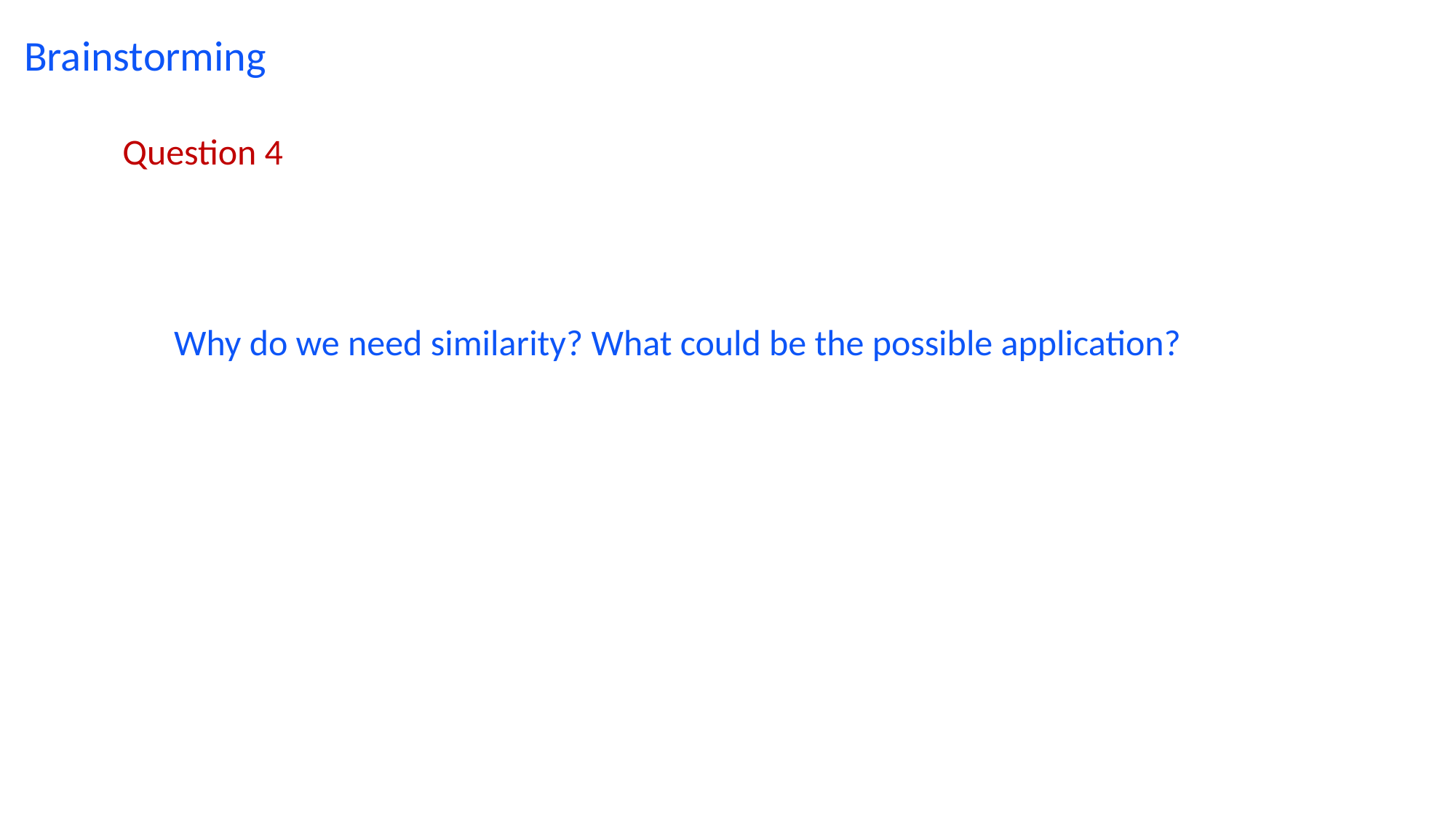

# Brainstorming
Question 4
Why do we need similarity? What could be the possible application?